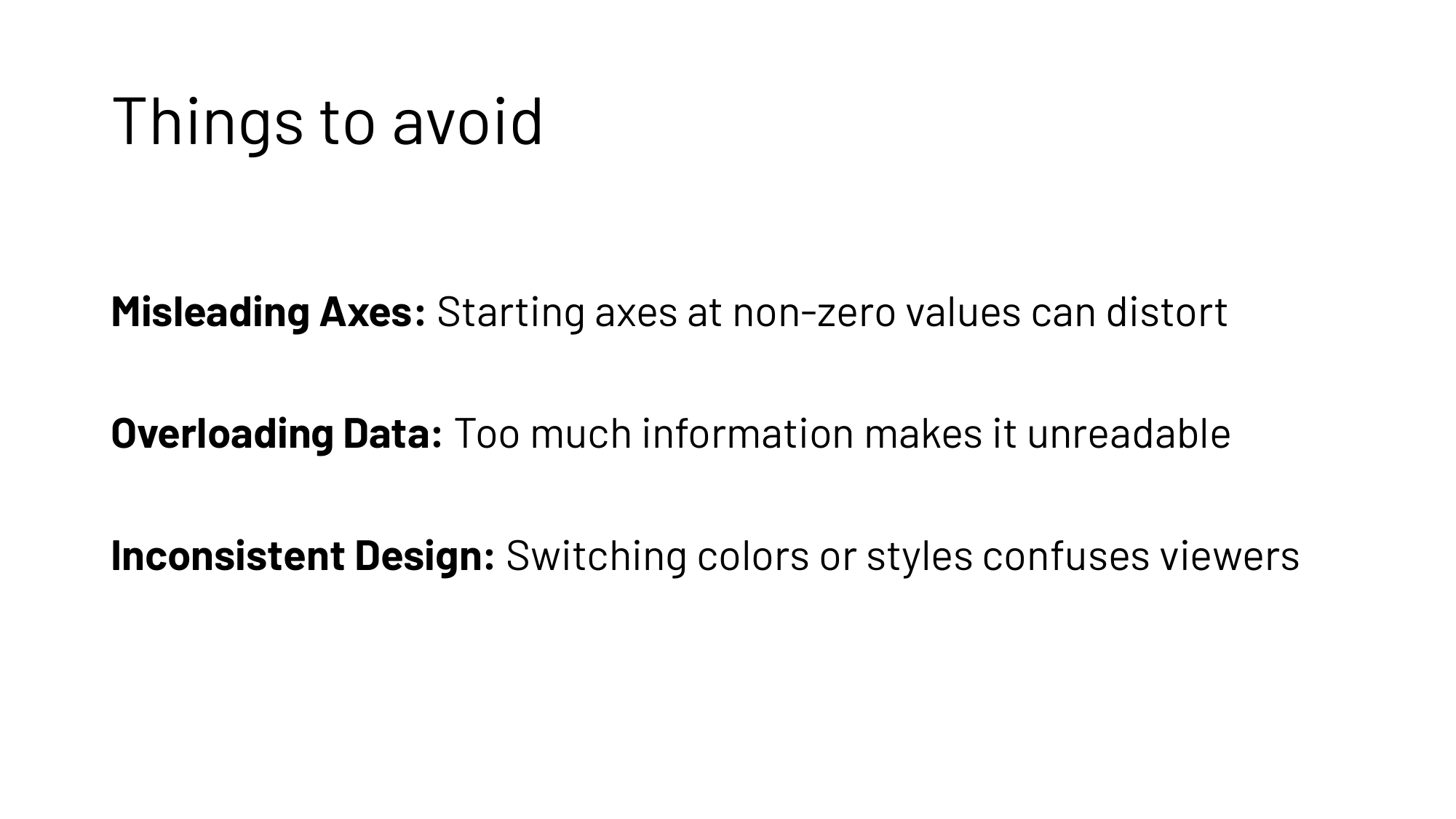

# Things to avoid

Misleading Axes: Starting axes at non-zero values can distort

Overloading Data: Too much information makes it unreadable

Inconsistent Design: Switching colors or styles confuses viewers